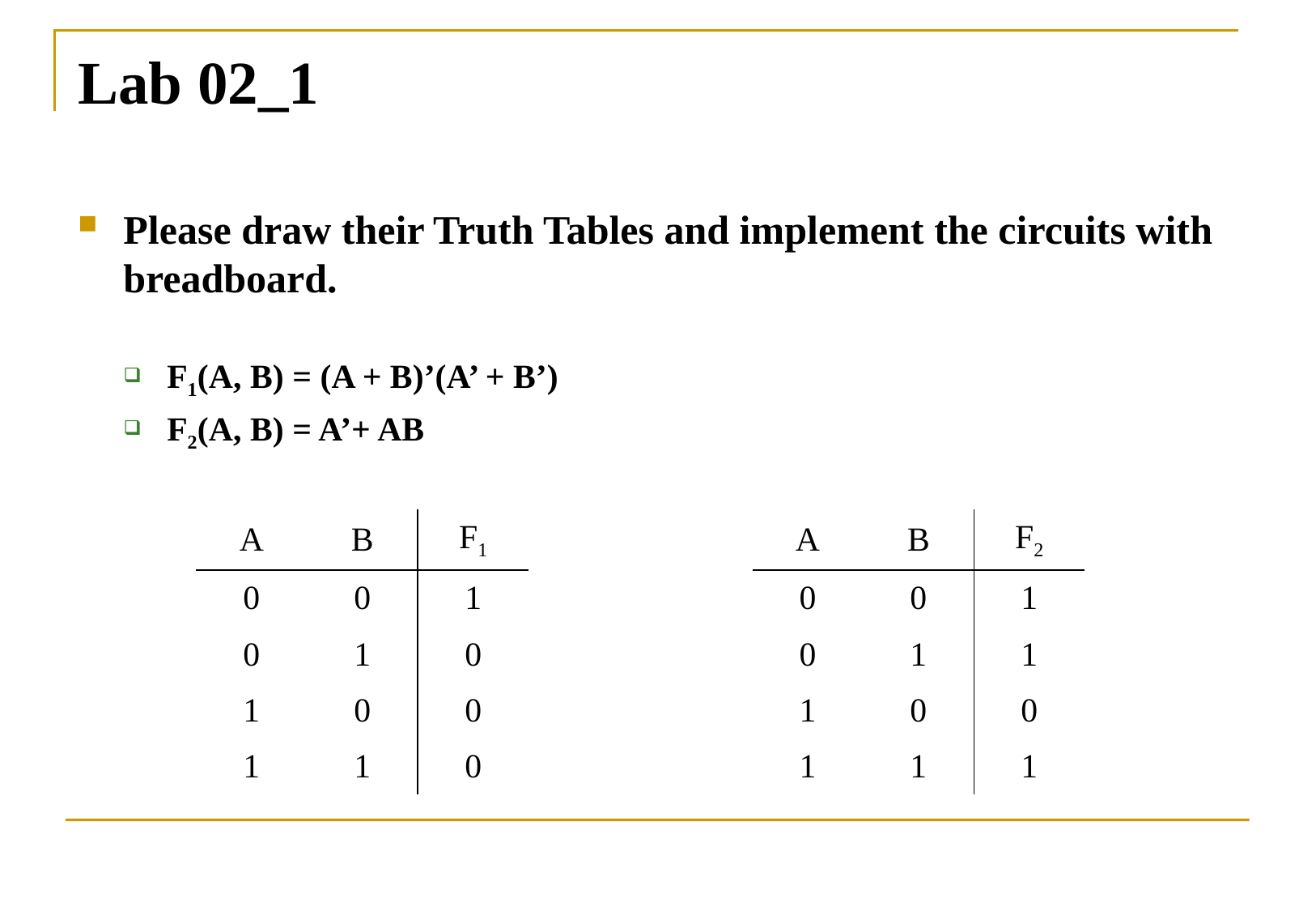

# Lab 02_1
Please draw their Truth Tables and implement the circuits with breadboard.

F1(A, B) = (A + B)’(A’ + B’)
F2(A, B) = A’+ AB

| A | B | F1 |
| --- | --- | --- |
| 0 | 0 | 1 |
| 0 | 1 | 0 |
| 1 | 0 | 0 |
| 1 | 1 | 0 |
| A | B | F2 |
| --- | --- | --- |
| 0 | 0 | 1 |
| 0 | 1 | 1 |
| 1 | 0 | 0 |
| 1 | 1 | 1 |